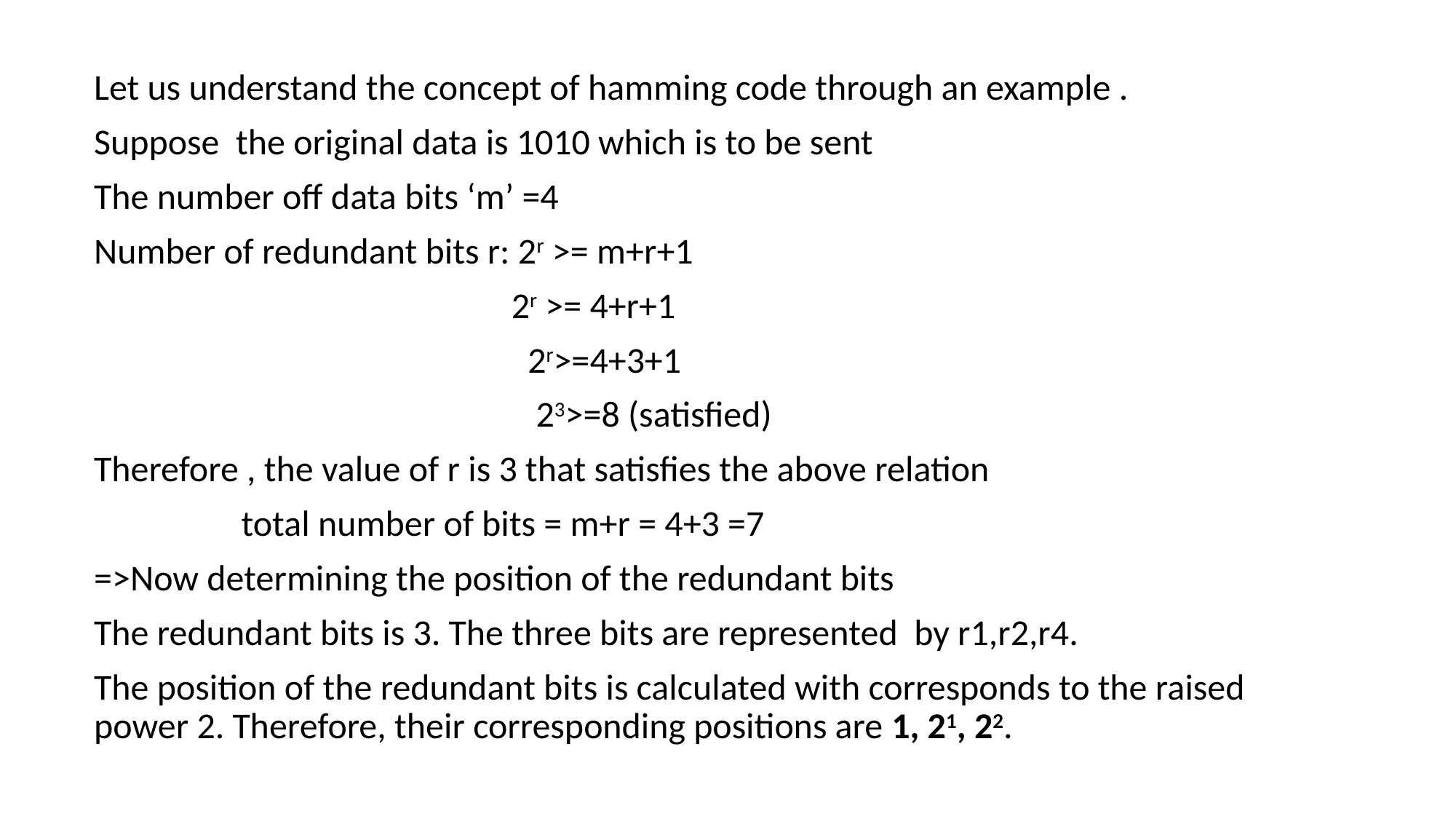

Let us understand the concept of hamming code through an example .
Suppose  the original data is 1010 which is to be sent
The number off data bits ‘m’ =4
Number of redundant bits r: 2r >= m+r+1
                                                   2r >= 4+r+1
                                                     2r>=4+3+1
                                                      23>=8 (satisfied)
Therefore , the value of r is 3 that satisfies the above relation
                  total number of bits = m+r = 4+3 =7
=>Now determining the position of the redundant bits
The redundant bits is 3. The three bits are represented  by r1,r2,r4.
The position of the redundant bits is calculated with corresponds to the raised power 2. Therefore, their corresponding positions are 1, 21, 22.